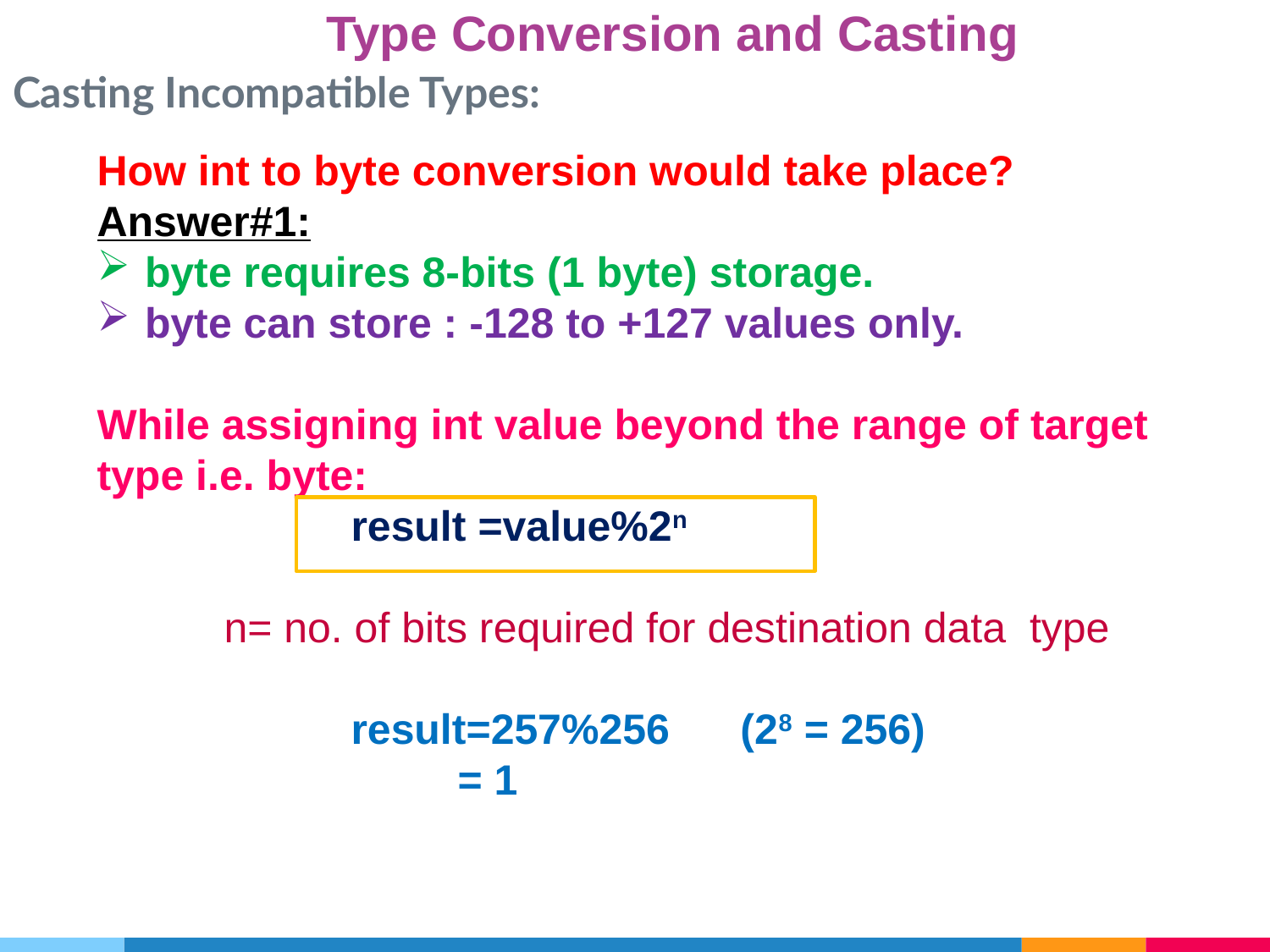

# Type Conversion and Casting

Casting Incompatible Types:

How int to byte conversion would take place?
Answer#1:
byte requires 8-bits (1 byte) storage.
byte can store : -128 to +127 values only.

While assigning int value beyond the range of target type i.e. byte:
		result =value%2n

 	n= no. of bits required for destination data  type

		result=257%256      (28 = 256)
  		         = 1